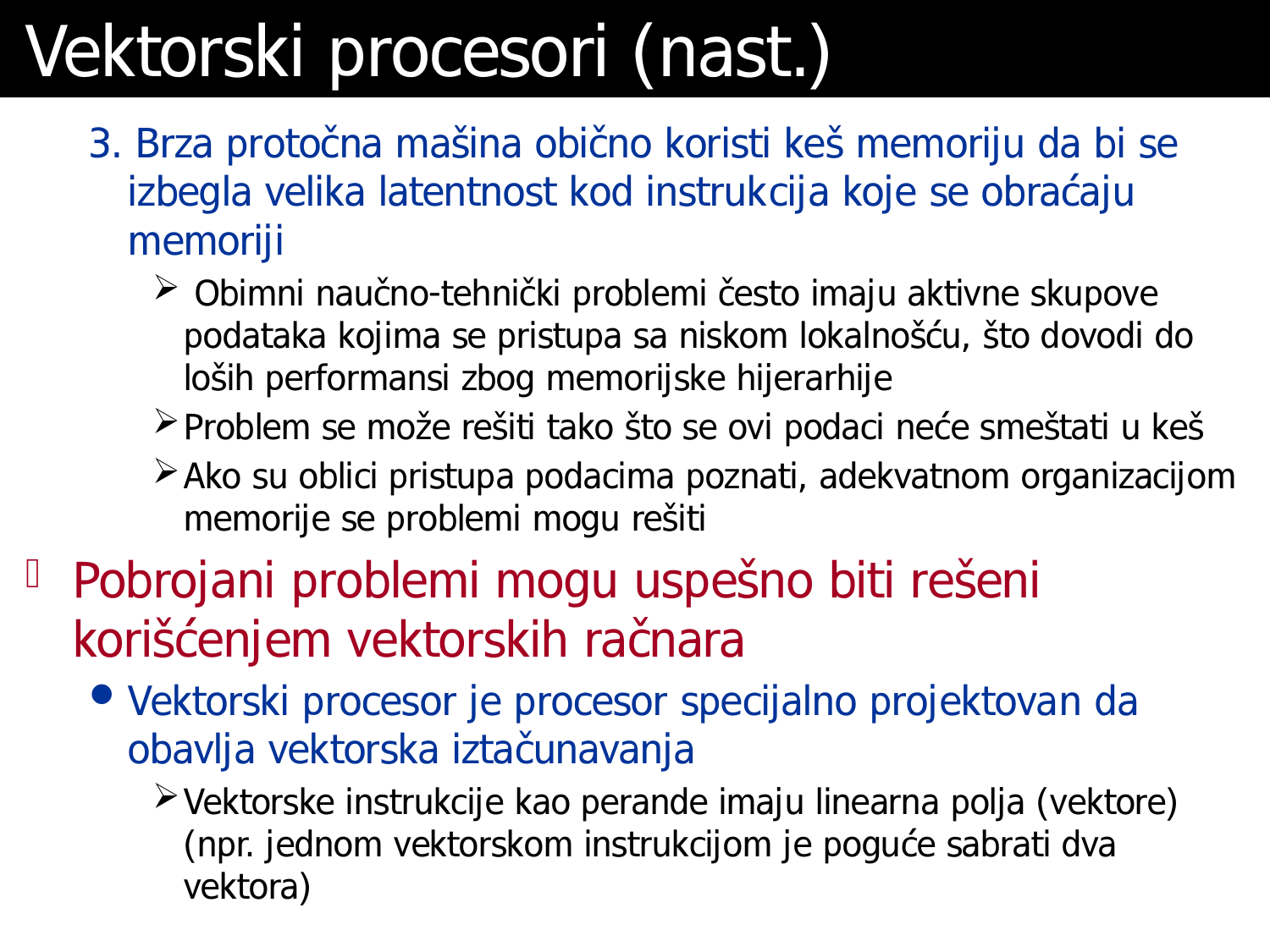

# Vektorski procesori (nast.)
3. Brza protočna mašina obično koristi keš memoriju da bi se izbegla velika latentnost kod instrukcija koje se obraćaju memoriji
 Obimni naučno-tehnički problemi često imaju aktivne skupove podataka kojima se pristupa sa niskom lokalnošću, što dovodi do loših performansi zbog memorijske hijerarhije
Problem se može rešiti tako što se ovi podaci neće smeštati u keš
Ako su oblici pristupa podacima poznati, adekvatnom organizacijom memorije se problemi mogu rešiti
Pobrojani problemi mogu uspešno biti rešeni korišćenjem vektorskih račnara
Vektorski procesor je procesor specijalno projektovan da obavlja vektorska iztačunavanja
Vektorske instrukcije kao perande imaju linearna polja (vektore) (npr. jednom vektorskom instrukcijom je poguće sabrati dva vektora)